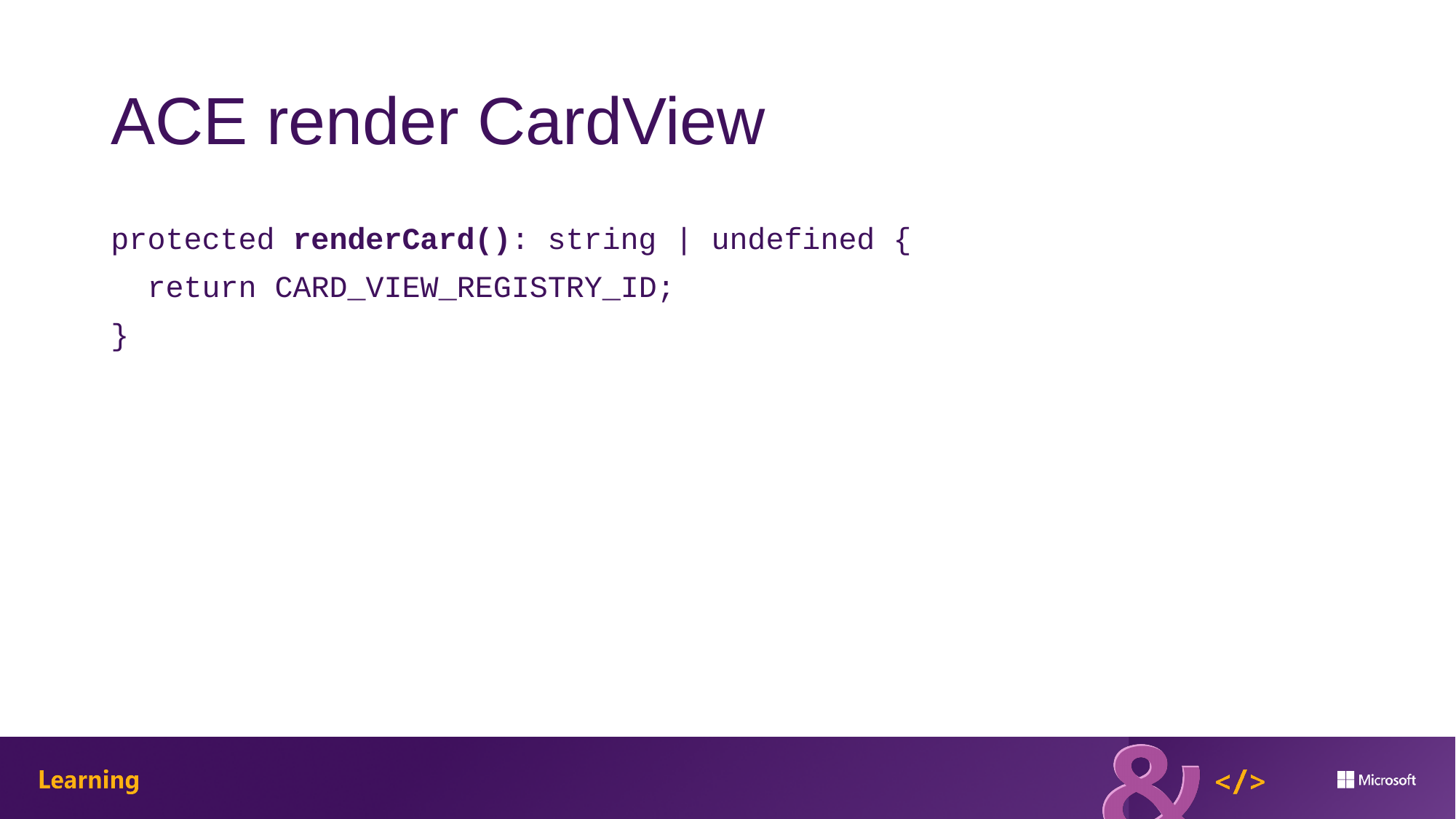

# ACE render CardView
protected renderCard(): string | undefined {
  return CARD_VIEW_REGISTRY_ID;
}